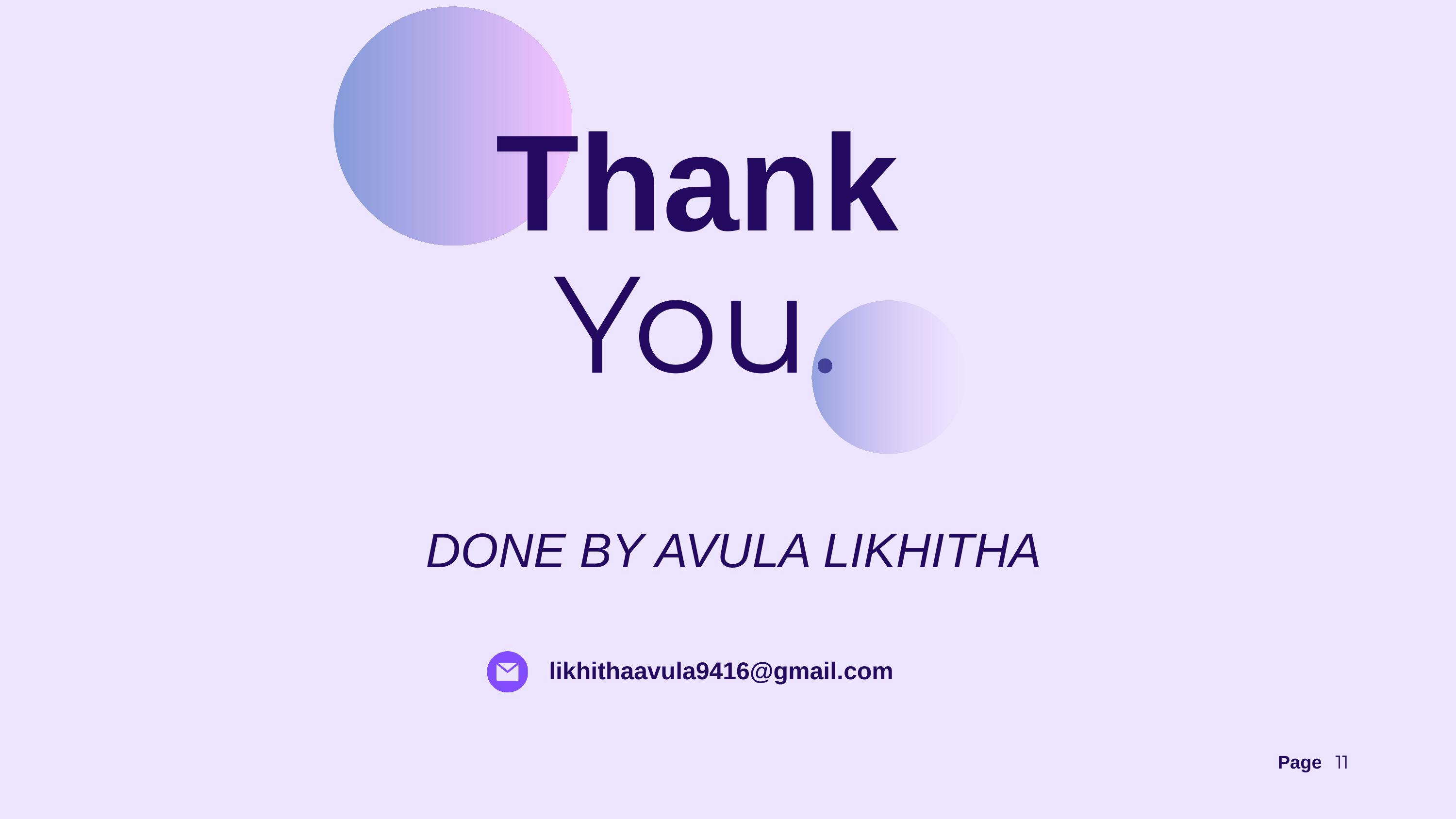

Thank
You.

DONE BY AVULA LIKHITHA

likhithaavula9416@gmail.com
Page
11